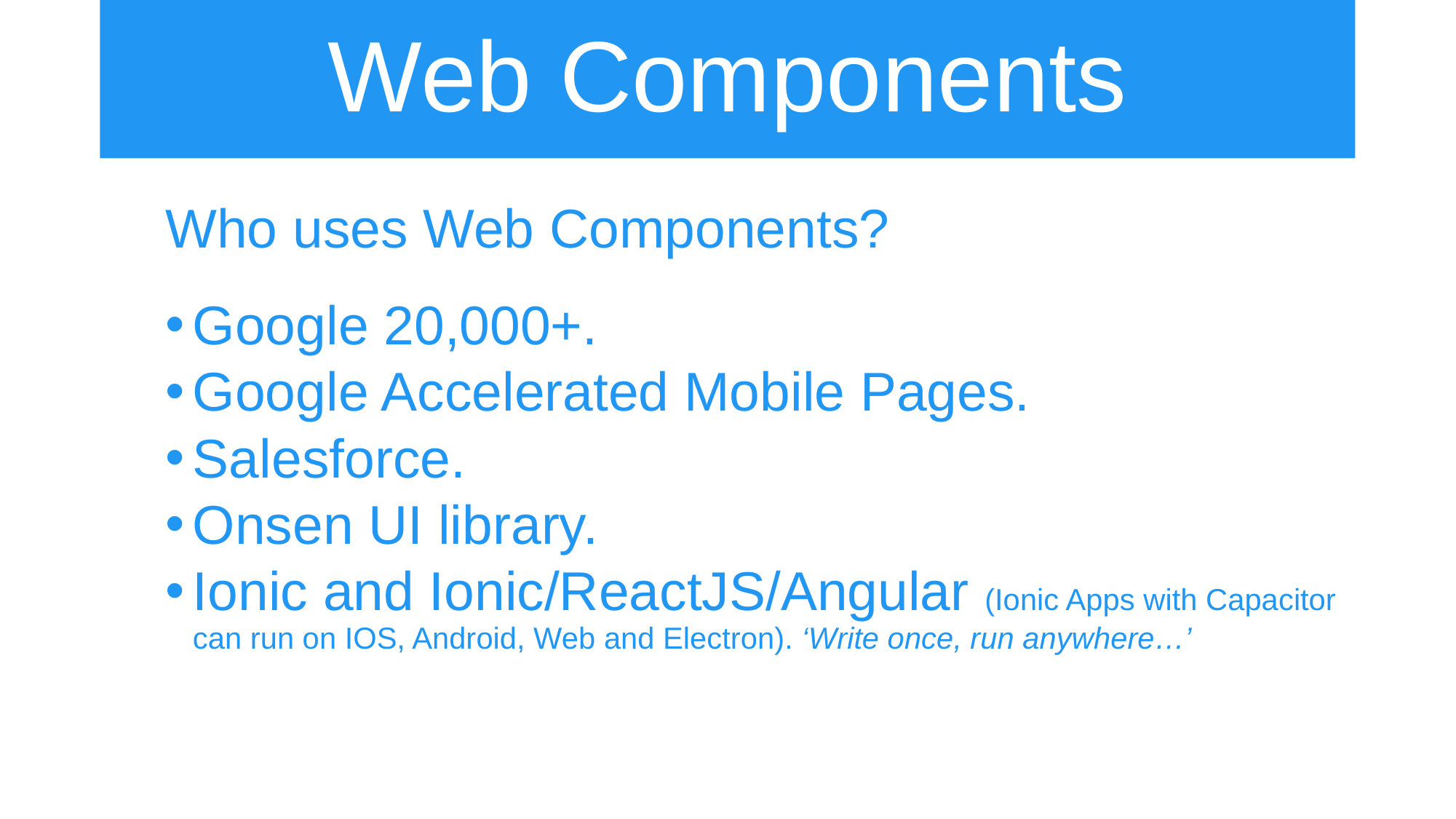

# Web Components

Who uses Web Components?

Google 20,000+.
Google Accelerated Mobile Pages.
Salesforce.
Onsen UI library.
Ionic and Ionic/ReactJS/Angular (Ionic Apps with Capacitor can run on IOS, Android, Web and Electron). ‘Write once, run anywhere…’